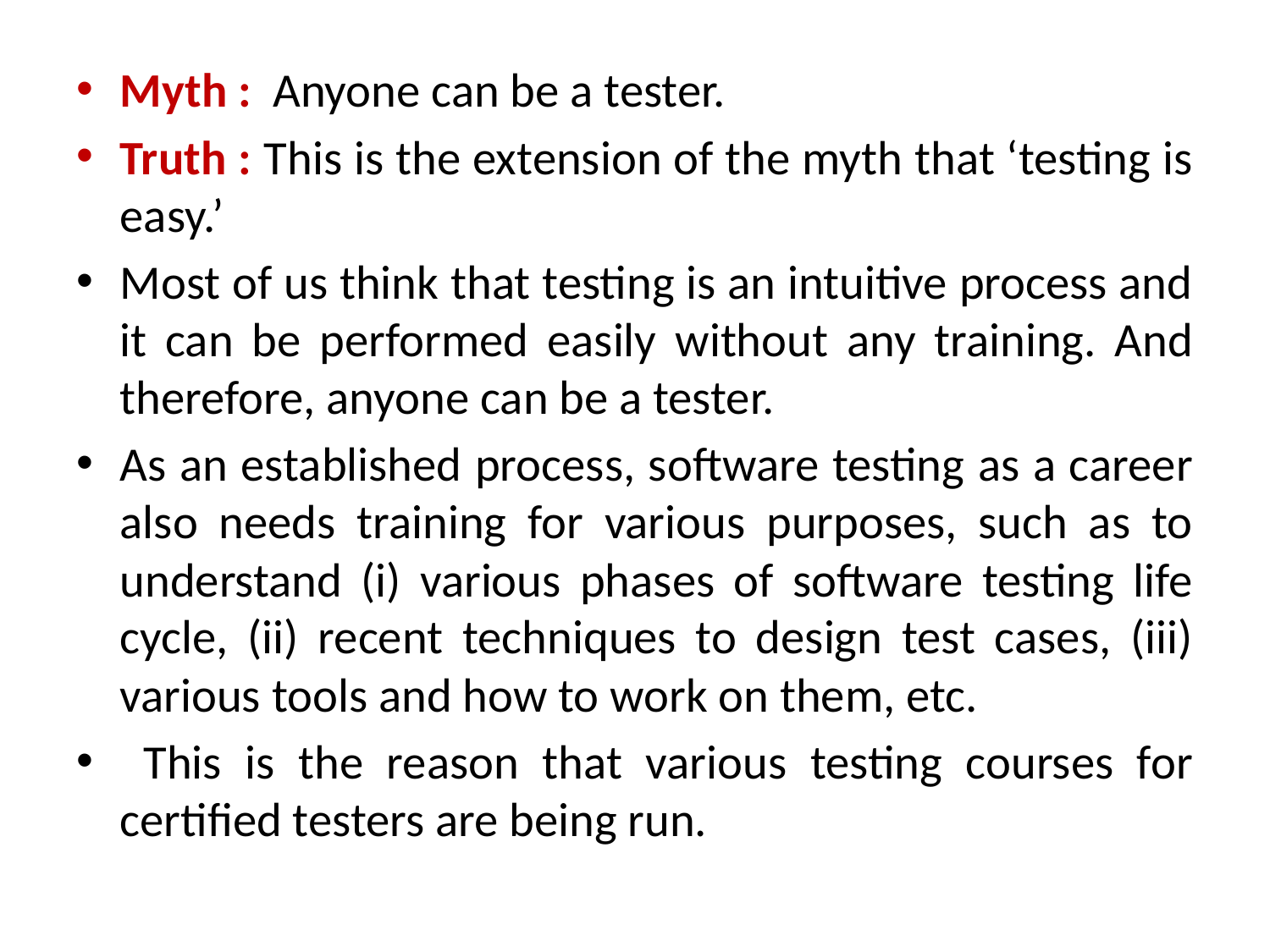

Myth :  Anyone can be a tester.
Truth : This is the extension of the myth that ‘testing is easy.’
Most of us think that testing is an intuitive process and it can be performed easily without any training. And therefore, anyone can be a tester.
As an established process, software testing as a career also needs training for various purposes, such as to understand (i) various phases of software testing life cycle, (ii) recent techniques to design test cases, (iii) various tools and how to work on them, etc.
 This is the reason that various testing courses for certified testers are being run.